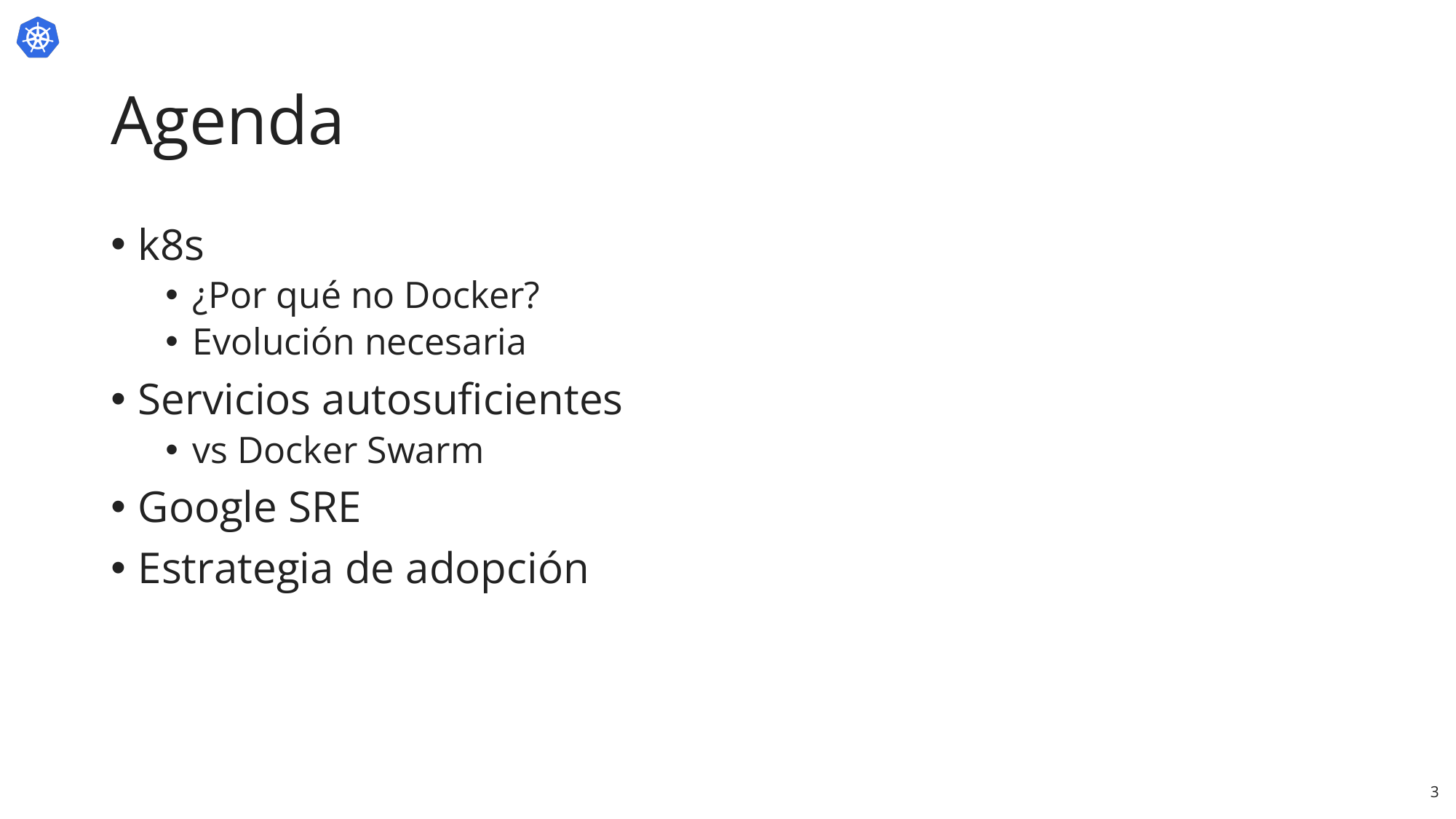

# Agenda
k8s
¿Por qué no Docker?
Evolución necesaria
Servicios autosuficientes
vs Docker Swarm
Google SRE
Estrategia de adopción
3